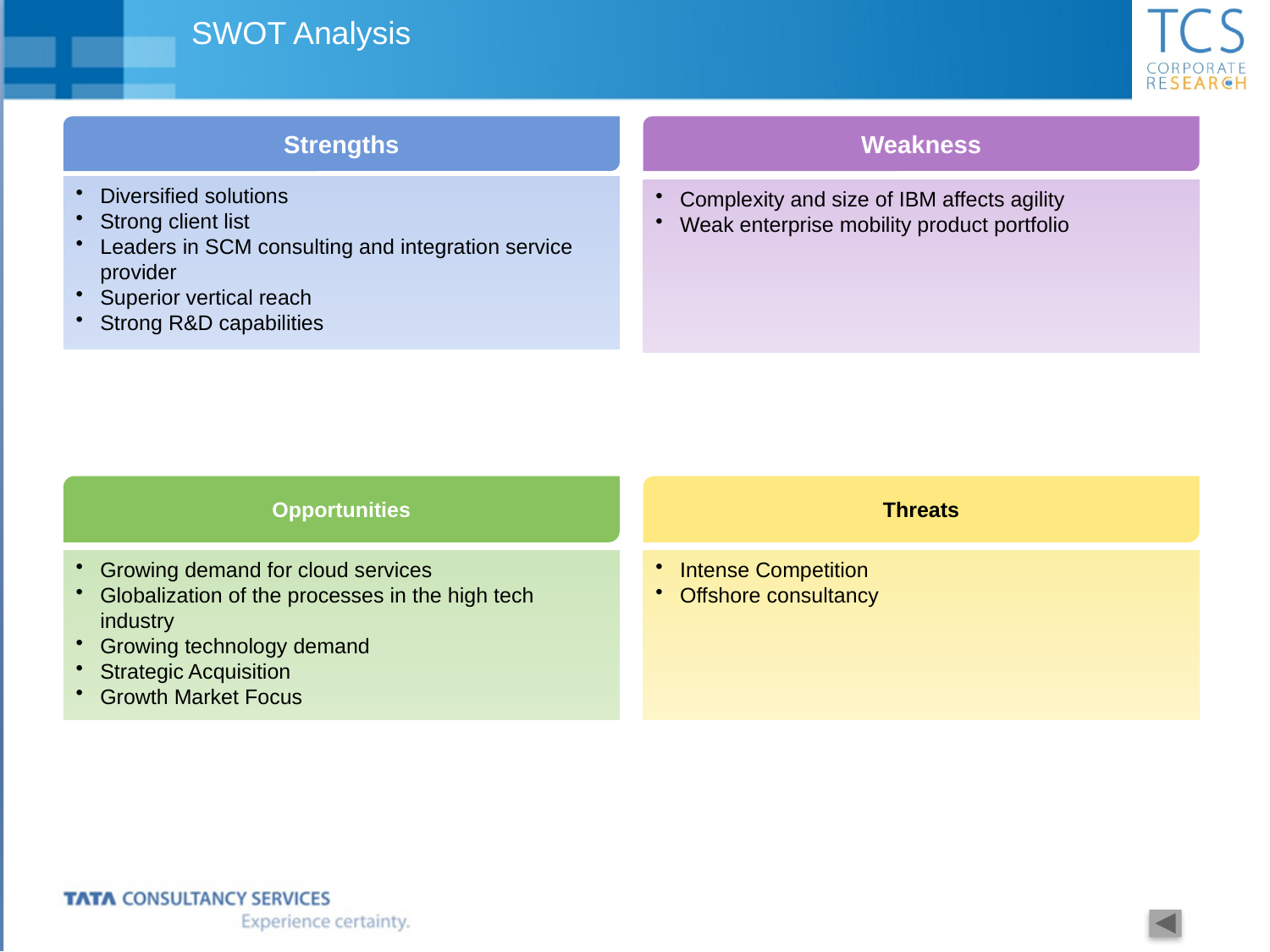

# SWOT Analysis
Strengths
Weakness
Diversified solutions
Strong client list
Leaders in SCM consulting and integration service provider
Superior vertical reach
Strong R&D capabilities
Complexity and size of IBM affects agility
Weak enterprise mobility product portfolio
Opportunities
Threats
Growing demand for cloud services
Globalization of the processes in the high tech industry
Growing technology demand
Strategic Acquisition
Growth Market Focus
Intense Competition
Offshore consultancy